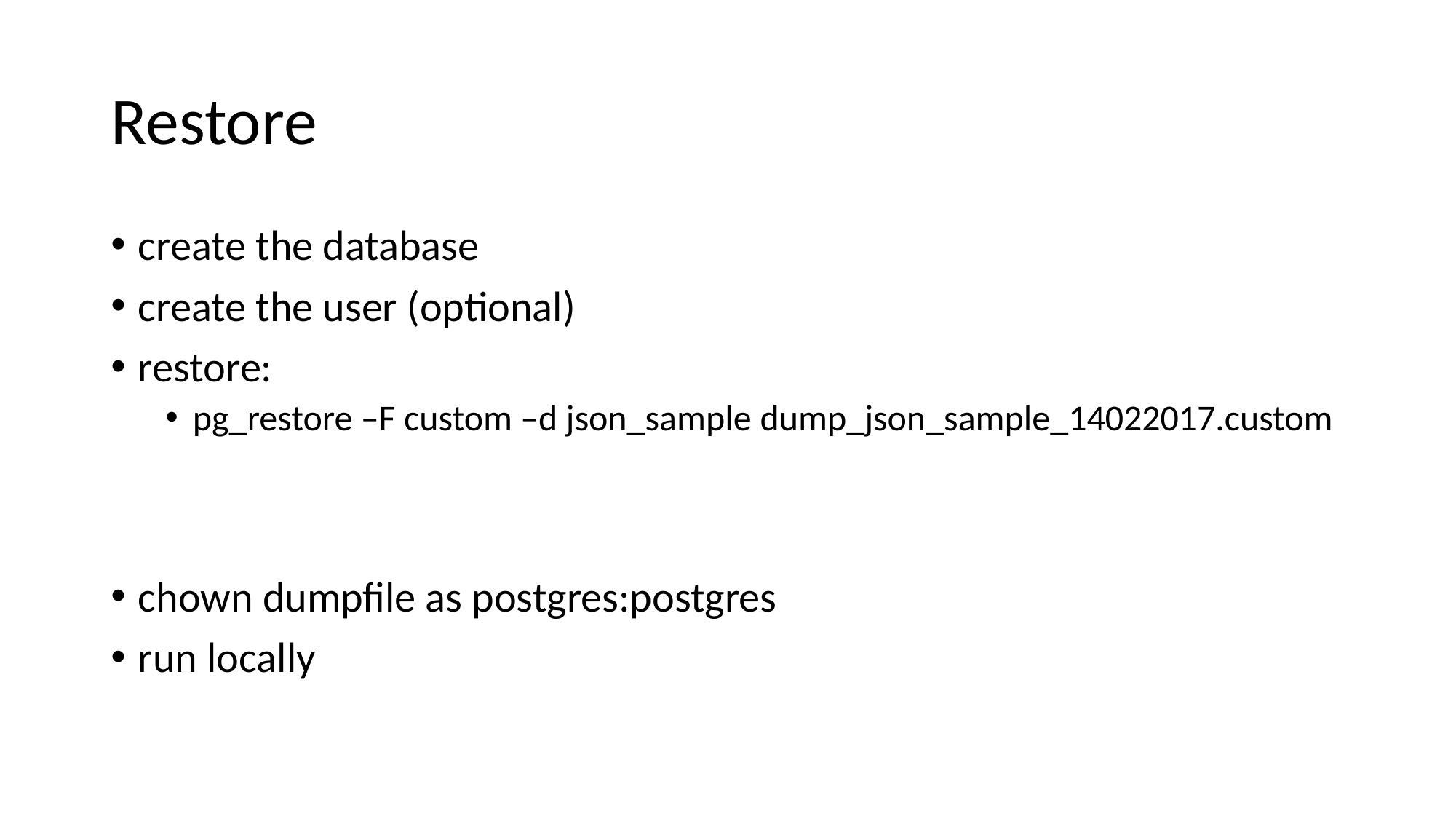

# Restore
create the database
create the user (optional)
restore:
pg_restore –F custom –d json_sample dump_json_sample_14022017.custom

chown dumpfile as postgres:postgres
run locally